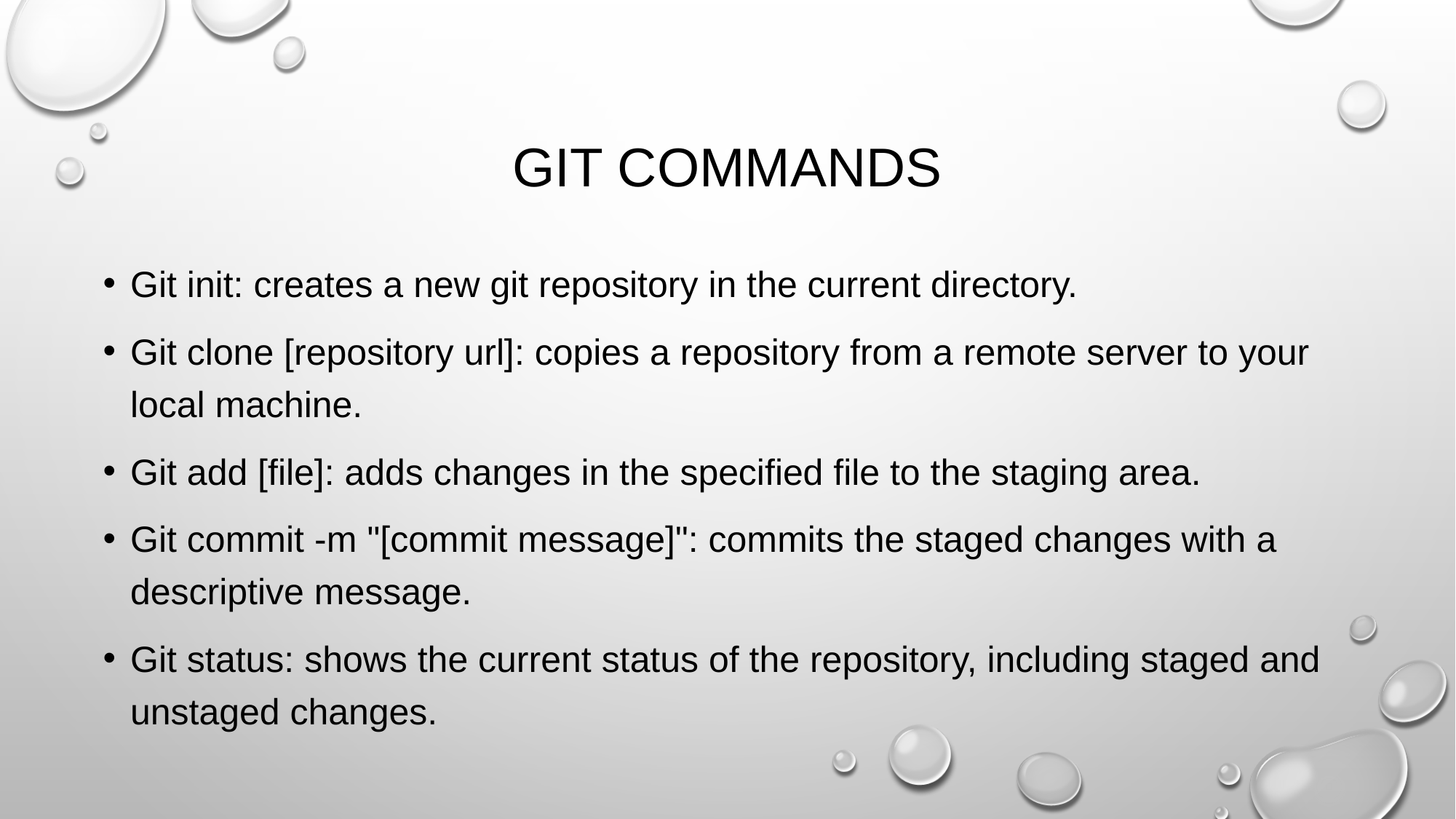

# GIT COMMANDS
Git init: creates a new git repository in the current directory.
Git clone [repository url]: copies a repository from a remote server to your local machine.
Git add [file]: adds changes in the specified file to the staging area.
Git commit -m "[commit message]": commits the staged changes with a descriptive message.
Git status: shows the current status of the repository, including staged and unstaged changes.